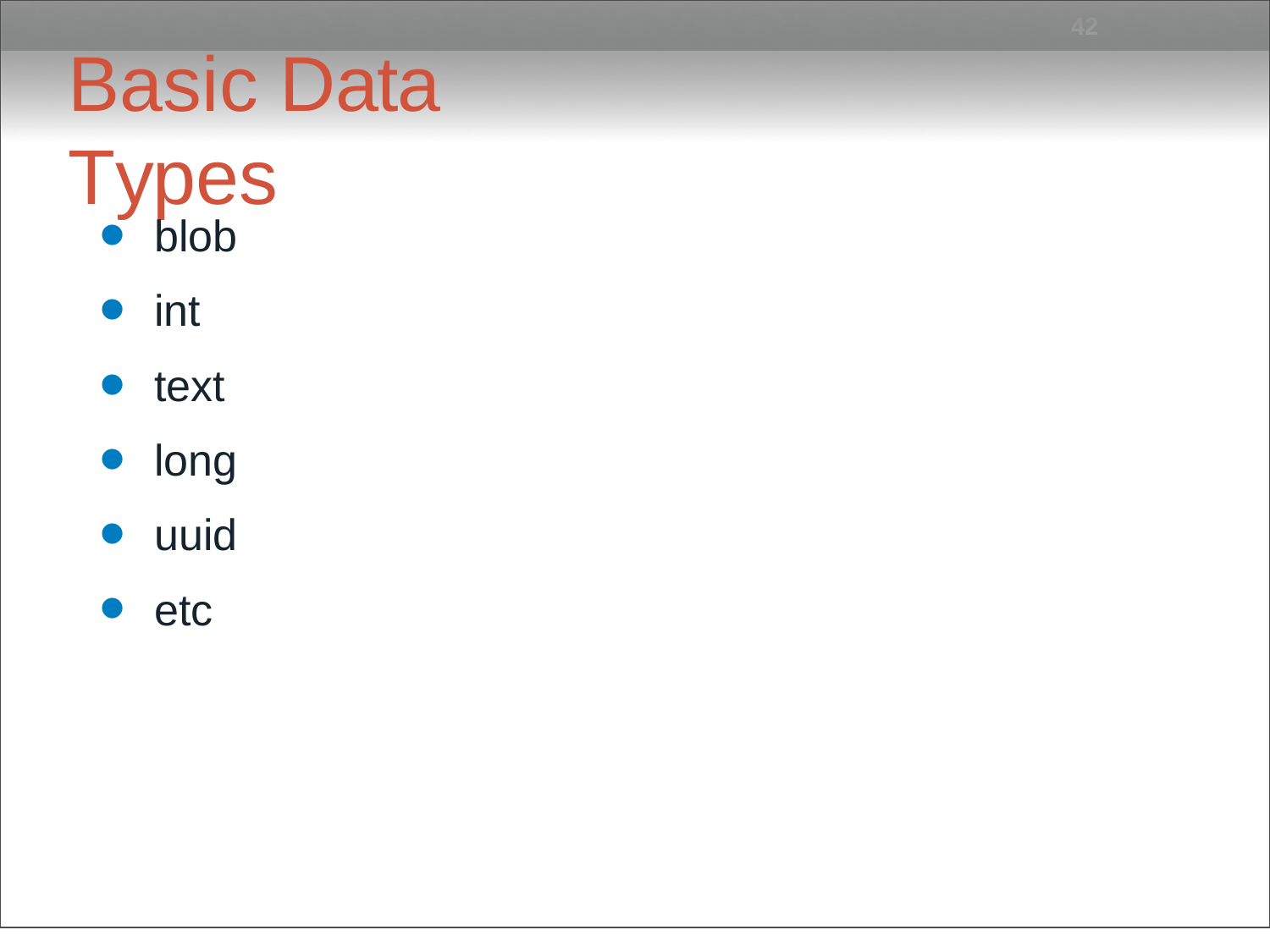

42
# Basic Data	Types

blob
int
text
long
uuid
etc